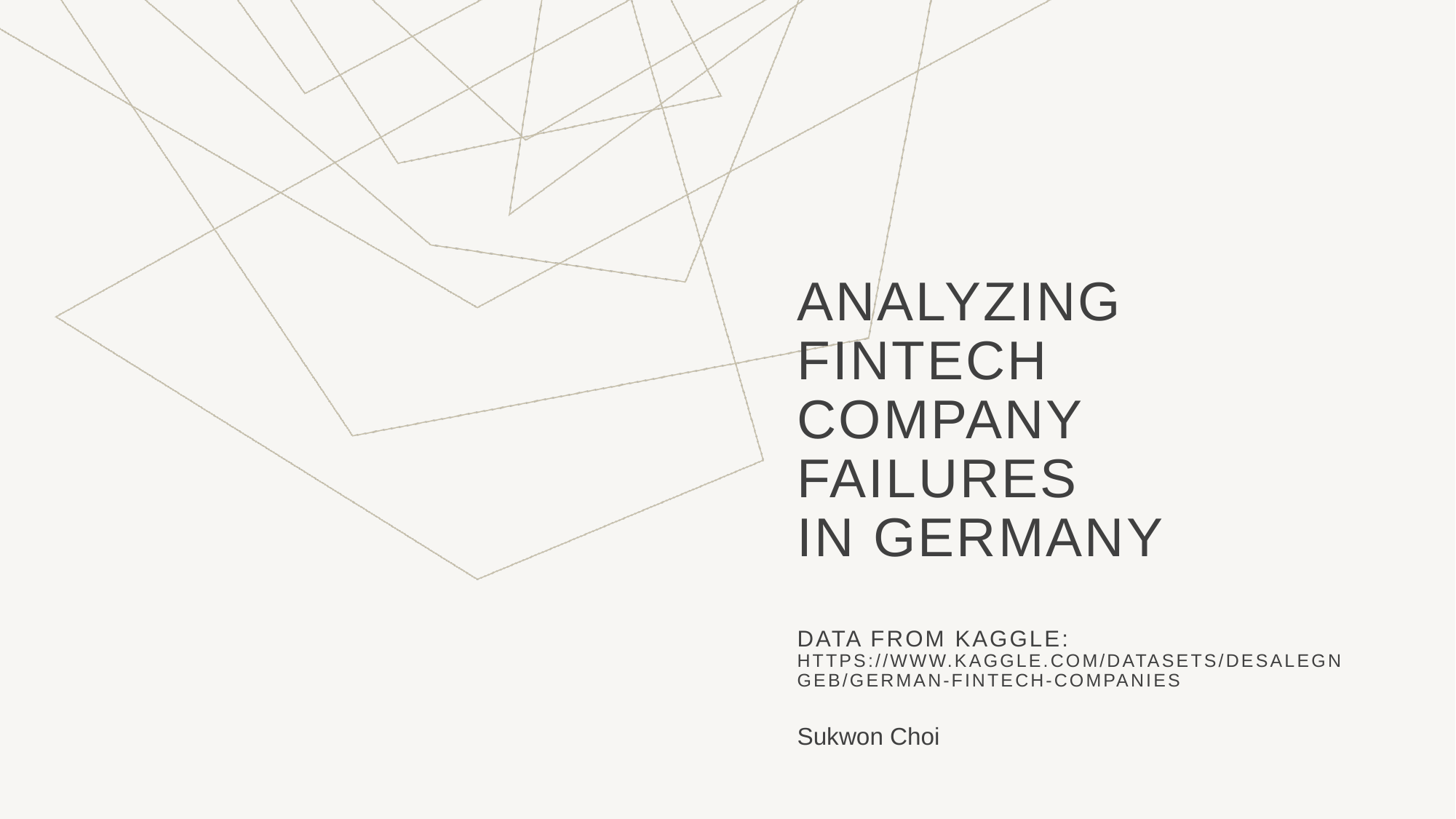

# Analyzing FinTech Company Failures IN gERMANY data from Kaggle: https://www.kaggle.com/datasets/desalegngeb/german-fintech-companies
Sukwon Choi